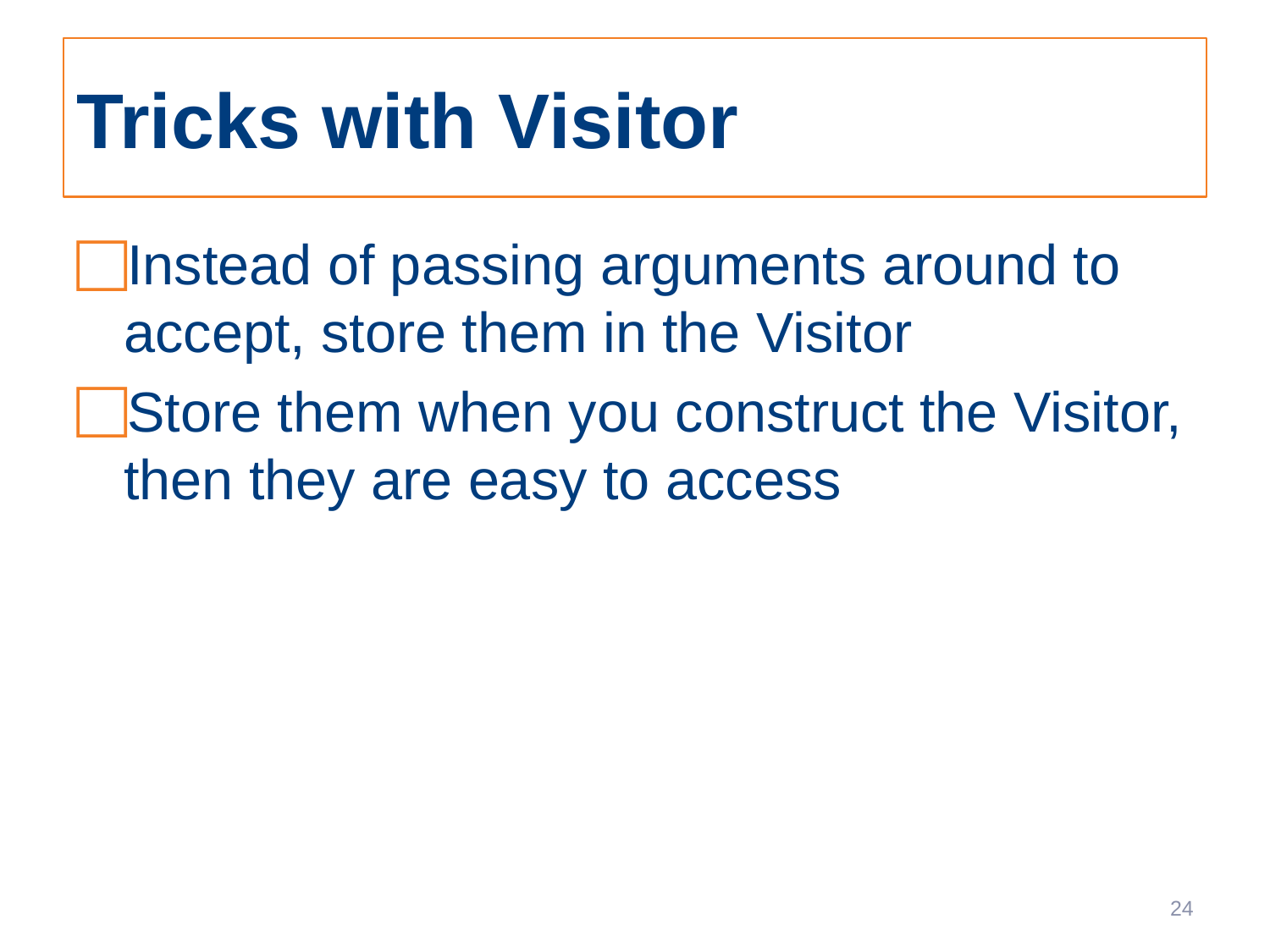

# Tricks with Visitor
Instead of passing arguments around to accept, store them in the Visitor
Store them when you construct the Visitor, then they are easy to access
24